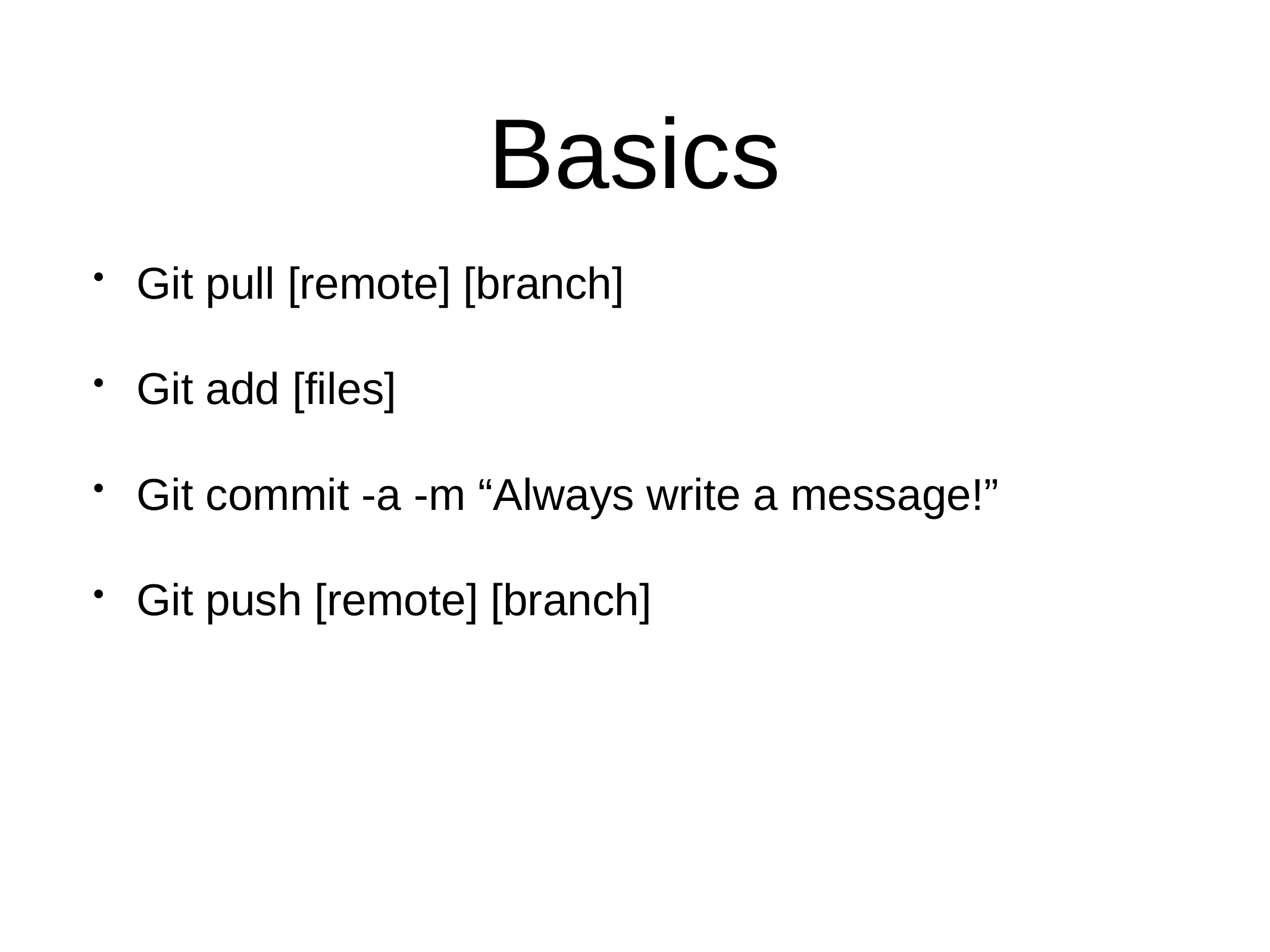

# Basics
Git pull [remote] [branch]
Git add [files]
Git commit -a -m “Always write a message!”
Git push [remote] [branch]